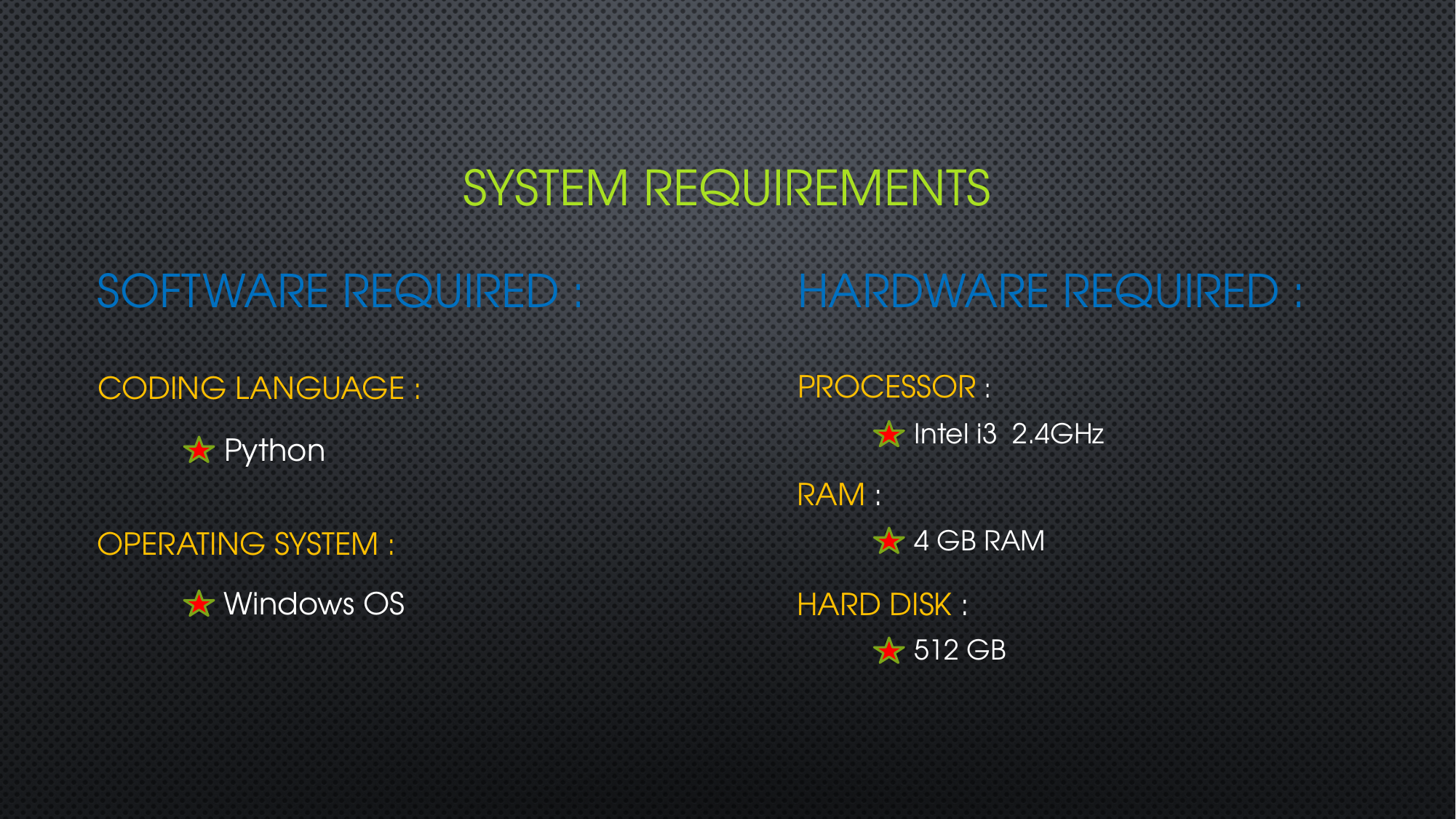

# SYSTEM REQUIREMENTS
HARDWARE REQUIRED :
SOFTWARE REQUIRED :
PROCESSOR :
CODING LANGUAGE :
Intel i3  2.4GHz

Python

RAM :
4 GB RAM
OPERATING SYSTEM :

Windows OS
HARD DISK :

512 GB